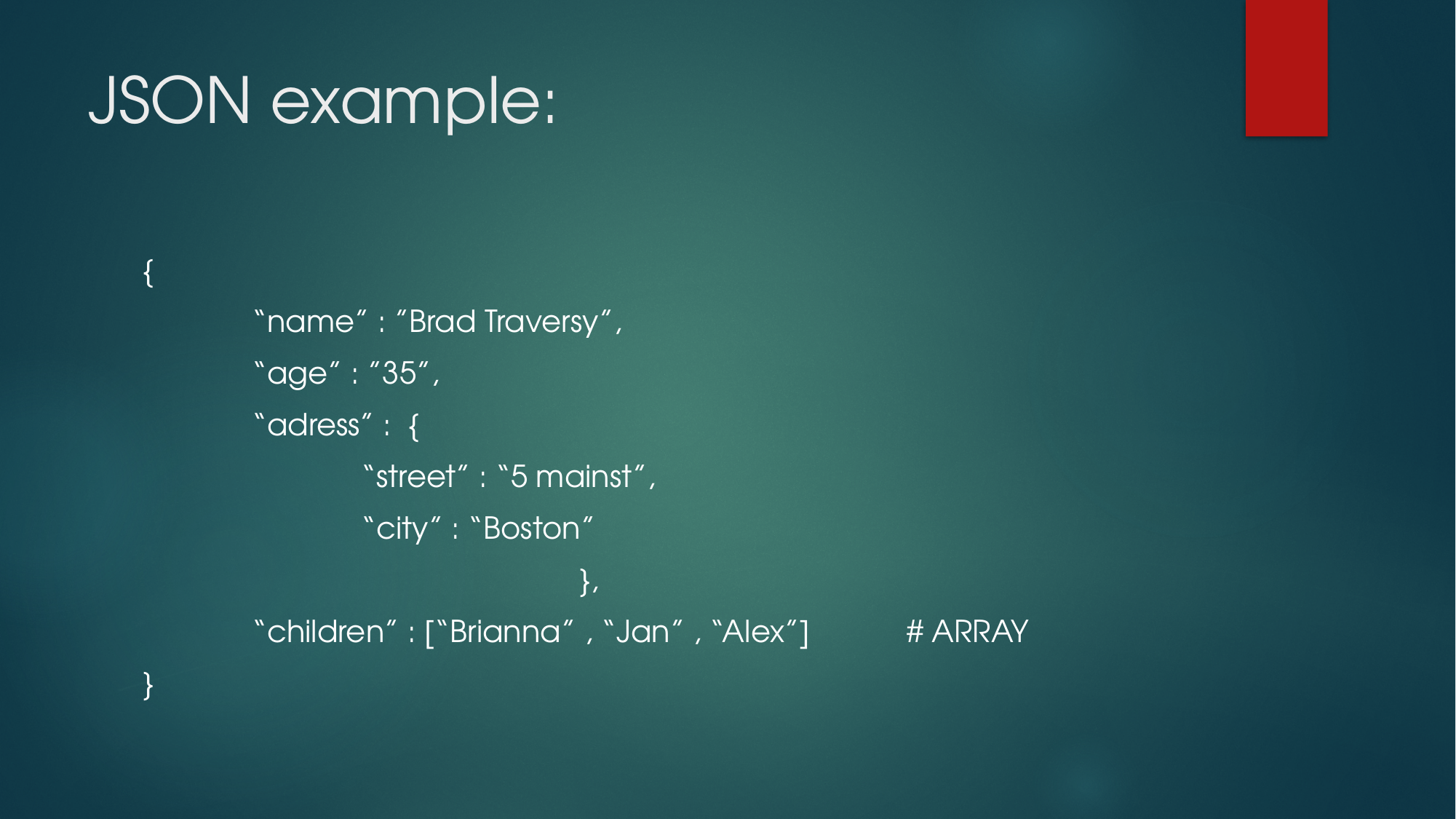

# JSON example:
{
	“name” : ”Brad Traversy”,
	“age” : ”35”,
	“adress” :  {
		“street” : “5 mainst”,
		“city” : “Boston”
				},
	“children” : [“Brianna” , “Jan” , “Alex”]     	# ARRAY
}